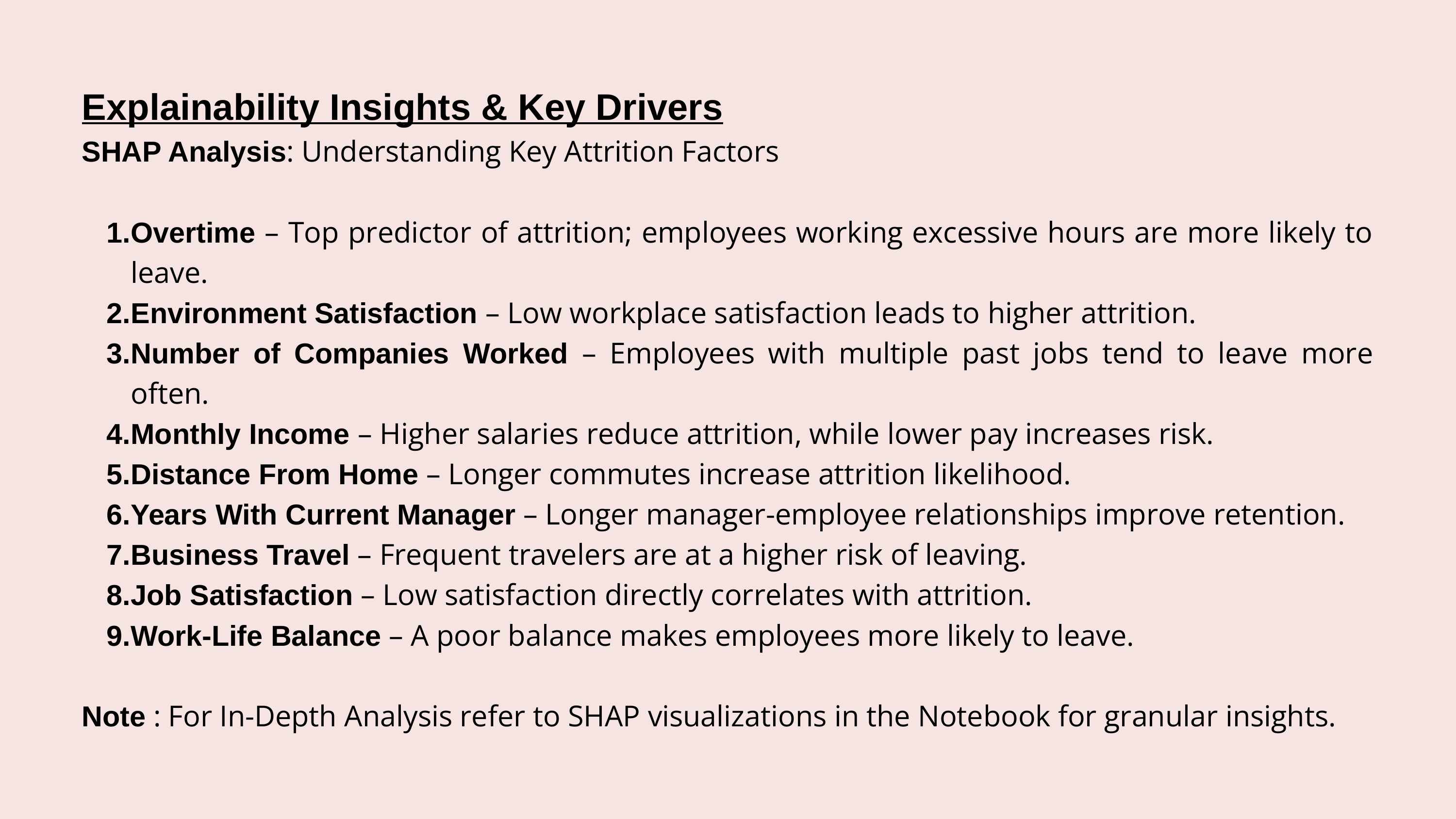

Explainability Insights & Key Drivers
SHAP Analysis: Understanding Key Attrition Factors

Overtime – Top predictor of attrition; employees working excessive hours are more likely to leave.
Environment Satisfaction – Low workplace satisfaction leads to higher attrition.
Number of Companies Worked – Employees with multiple past jobs tend to leave more often.
Monthly Income – Higher salaries reduce attrition, while lower pay increases risk.
Distance From Home – Longer commutes increase attrition likelihood.
Years With Current Manager – Longer manager-employee relationships improve retention.
Business Travel – Frequent travelers are at a higher risk of leaving.
Job Satisfaction – Low satisfaction directly correlates with attrition.
Work-Life Balance – A poor balance makes employees more likely to leave.

Note : For In-Depth Analysis refer to SHAP visualizations in the Notebook for granular insights.